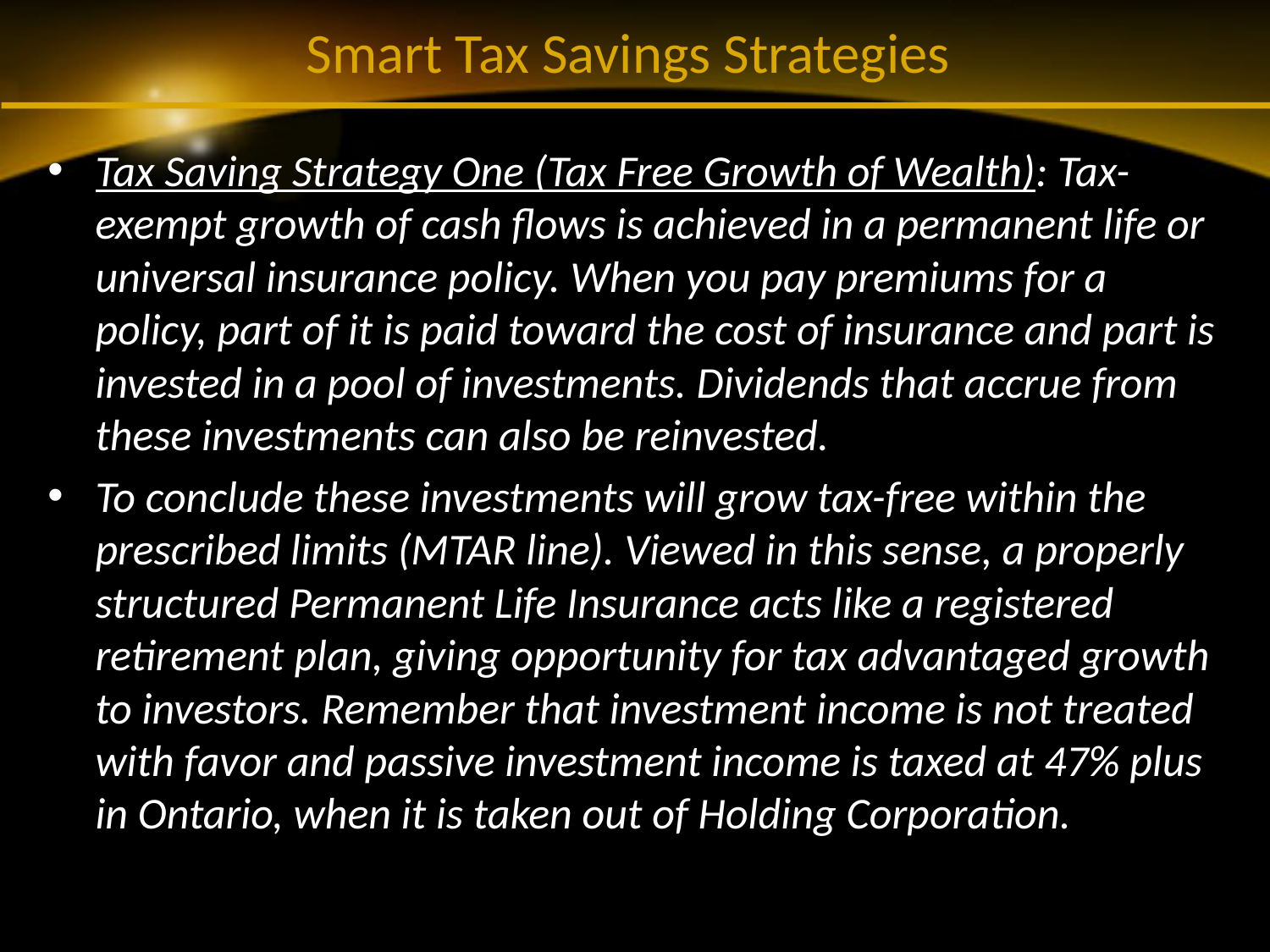

# Smart Tax Savings Strategies

Tax Saving Strategy One (Tax Free Growth of Wealth): Tax-exempt growth of cash flows is achieved in a permanent life or universal insurance policy. When you pay premiums for a policy, part of it is paid toward the cost of insurance and part is invested in a pool of investments. Dividends that accrue from these investments can also be reinvested.
To conclude these investments will grow tax-free within the prescribed limits (MTAR line). Viewed in this sense, a properly structured Permanent Life Insurance acts like a registered retirement plan, giving opportunity for tax advantaged growth to investors. Remember that investment income is not treated with favor and passive investment income is taxed at 47% plus in Ontario, when it is taken out of Holding Corporation.